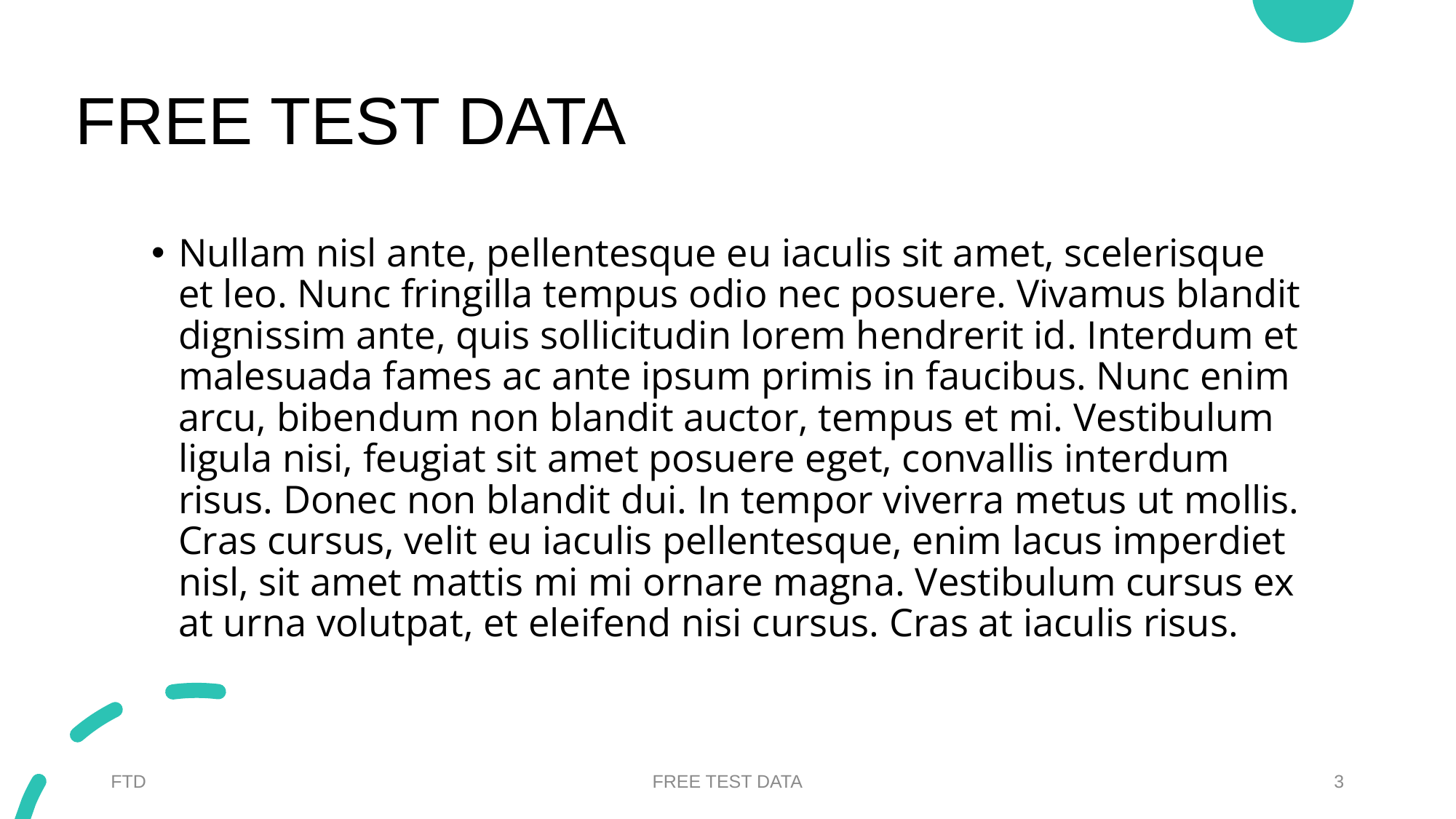

# FREE TEST DATA
Nullam nisl ante, pellentesque eu iaculis sit amet, scelerisque et leo. Nunc fringilla tempus odio nec posuere. Vivamus blandit dignissim ante, quis sollicitudin lorem hendrerit id. Interdum et malesuada fames ac ante ipsum primis in faucibus. Nunc enim arcu, bibendum non blandit auctor, tempus et mi. Vestibulum ligula nisi, feugiat sit amet posuere eget, convallis interdum risus. Donec non blandit dui. In tempor viverra metus ut mollis. Cras cursus, velit eu iaculis pellentesque, enim lacus imperdiet nisl, sit amet mattis mi mi ornare magna. Vestibulum cursus ex at urna volutpat, et eleifend nisi cursus. Cras at iaculis risus.
FTD
FREE TEST DATA
3